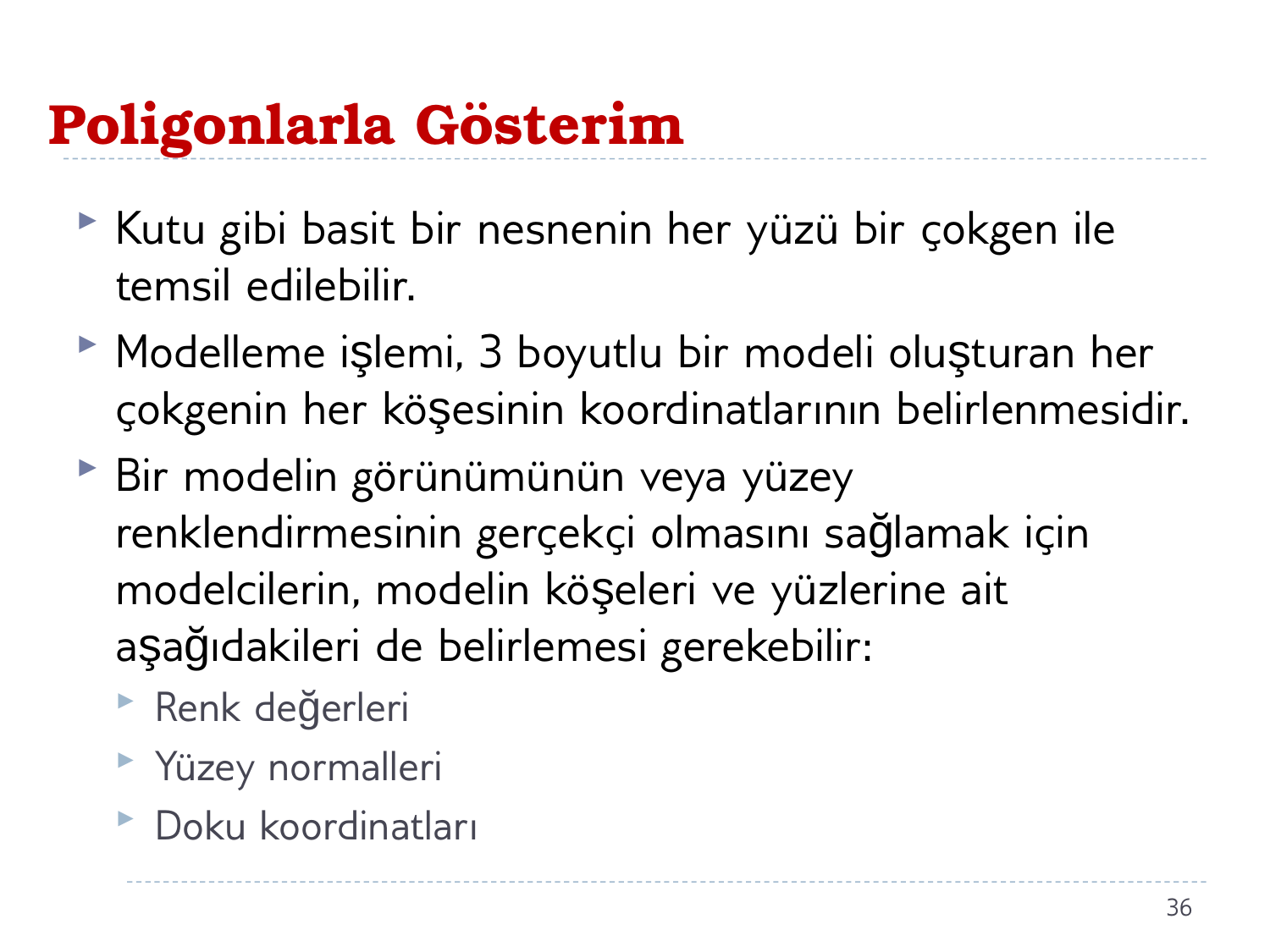

# Poligonlarla Gösterim
Kutu gibi basit bir nesnenin her yüzü bir çokgen ile temsil edilebilir.
Modelleme işlemi, 3 boyutlu bir modeli oluşturan her çokgenin her köşesinin koordinatlarının belirlenmesidir.
Bir modelin görünümünün veya yüzey renklendirmesinin gerçekçi olmasını sağlamak için modelcilerin, modelin köşeleri ve yüzlerine ait aşağıdakileri de belirlemesi gerekebilir:
Renk değerleri
Yüzey normalleri
Doku koordinatları
36